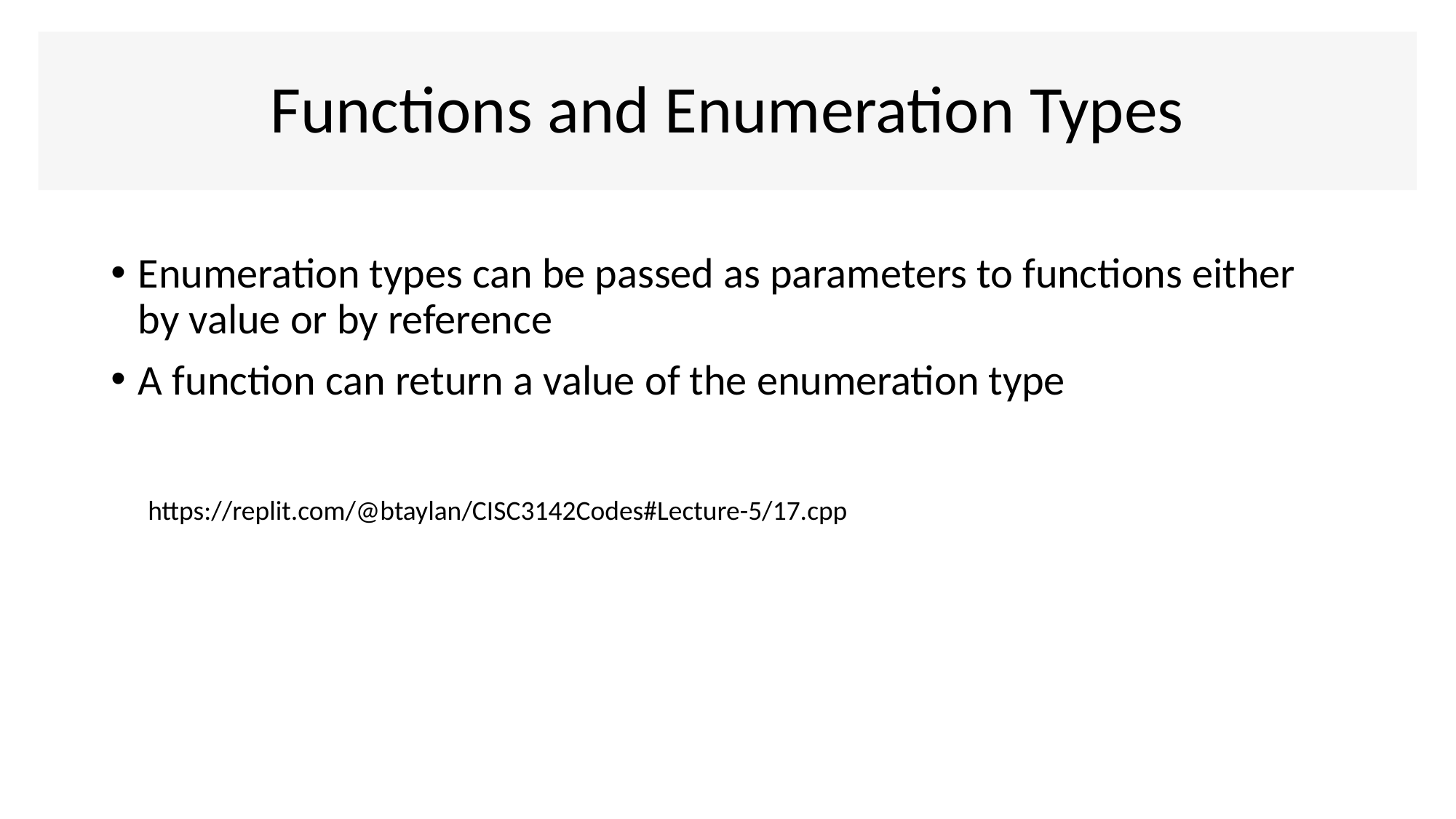

# Functions and Enumeration Types
Enumeration types can be passed as parameters to functions either by value or by reference
A function can return a value of the enumeration type

https://replit.com/@btaylan/CISC3142Codes#Lecture-5/17.cpp